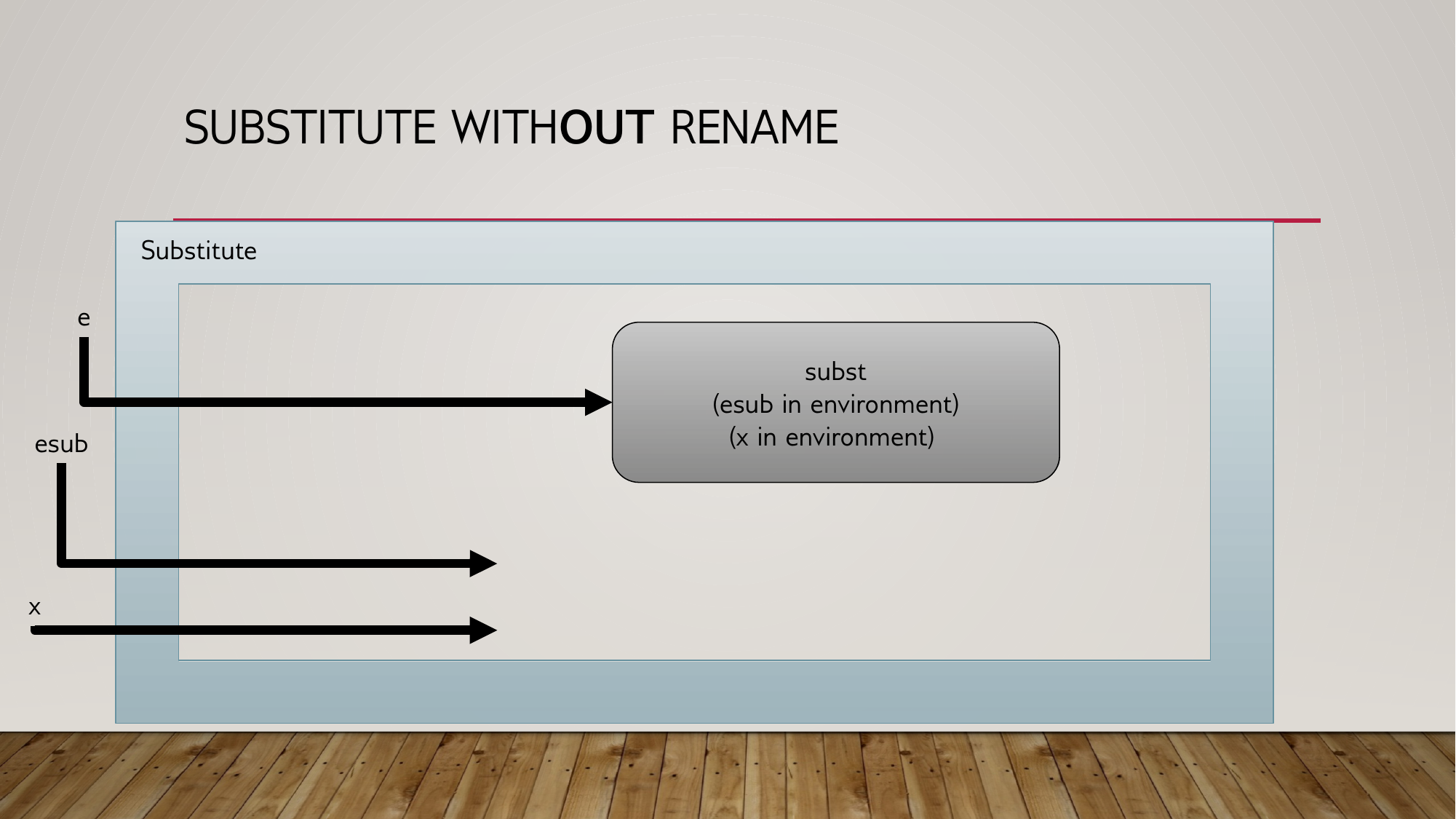

# Substitute without rename

Substitute
e
subst
(esub in environment)
(x in environment)
esub
x